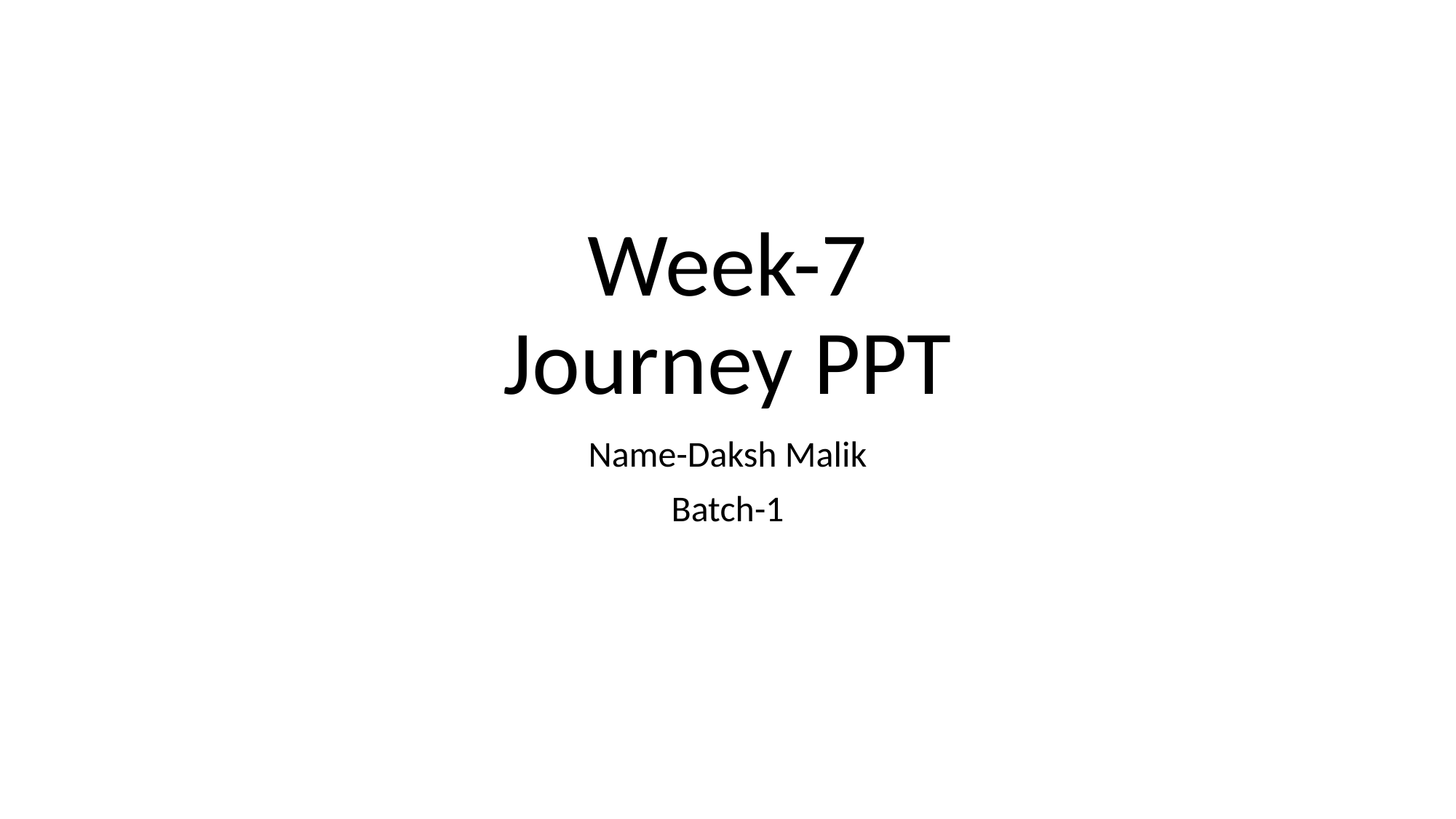

# Week-7 Journey PPT
Name-Daksh Malik
Batch-1